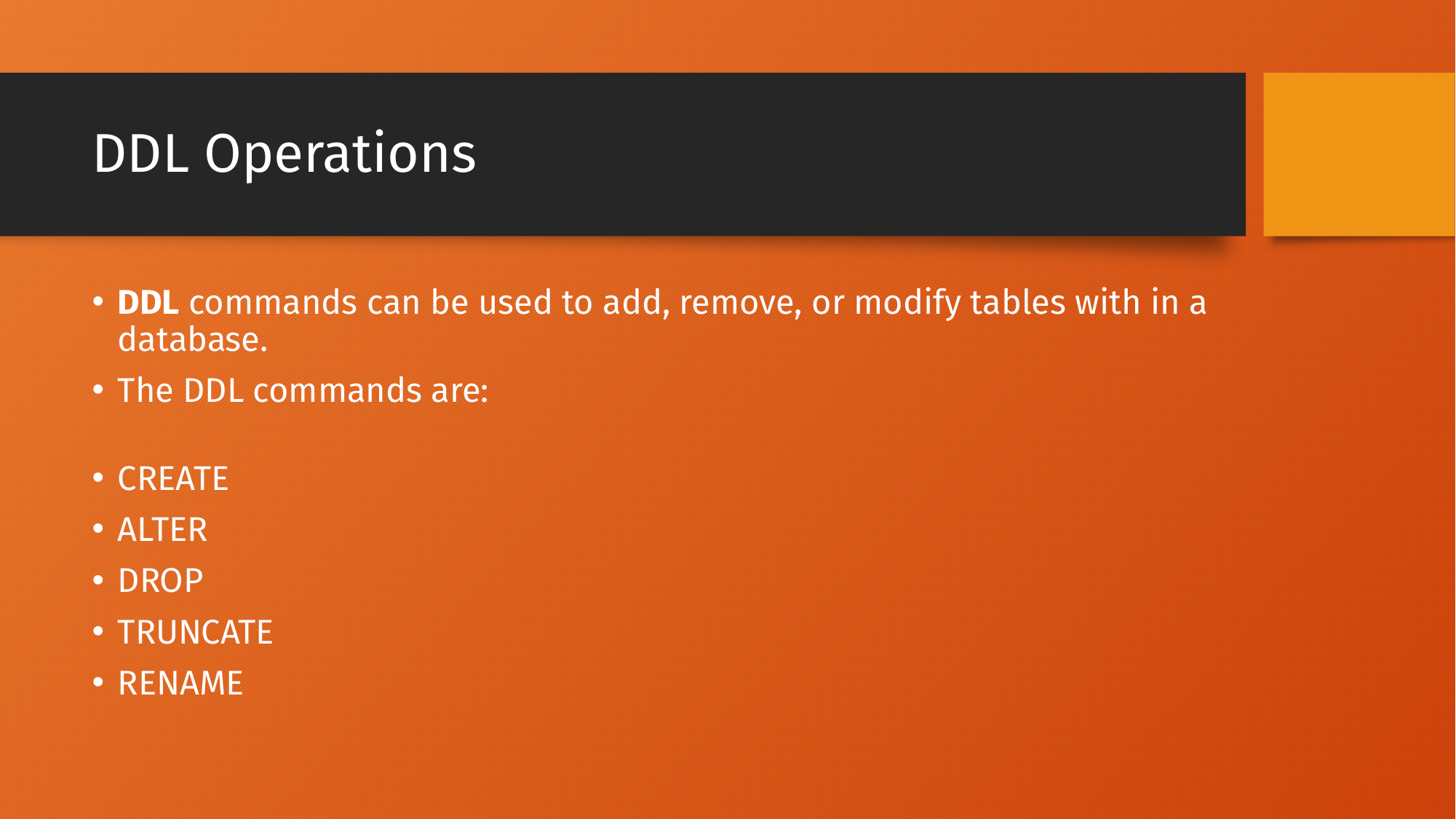

# DDL Operations
DDL commands can be used to add, remove, or modify tables with in a database.
The DDL commands are:
CREATE
ALTER
DROP
TRUNCATE
RENAME